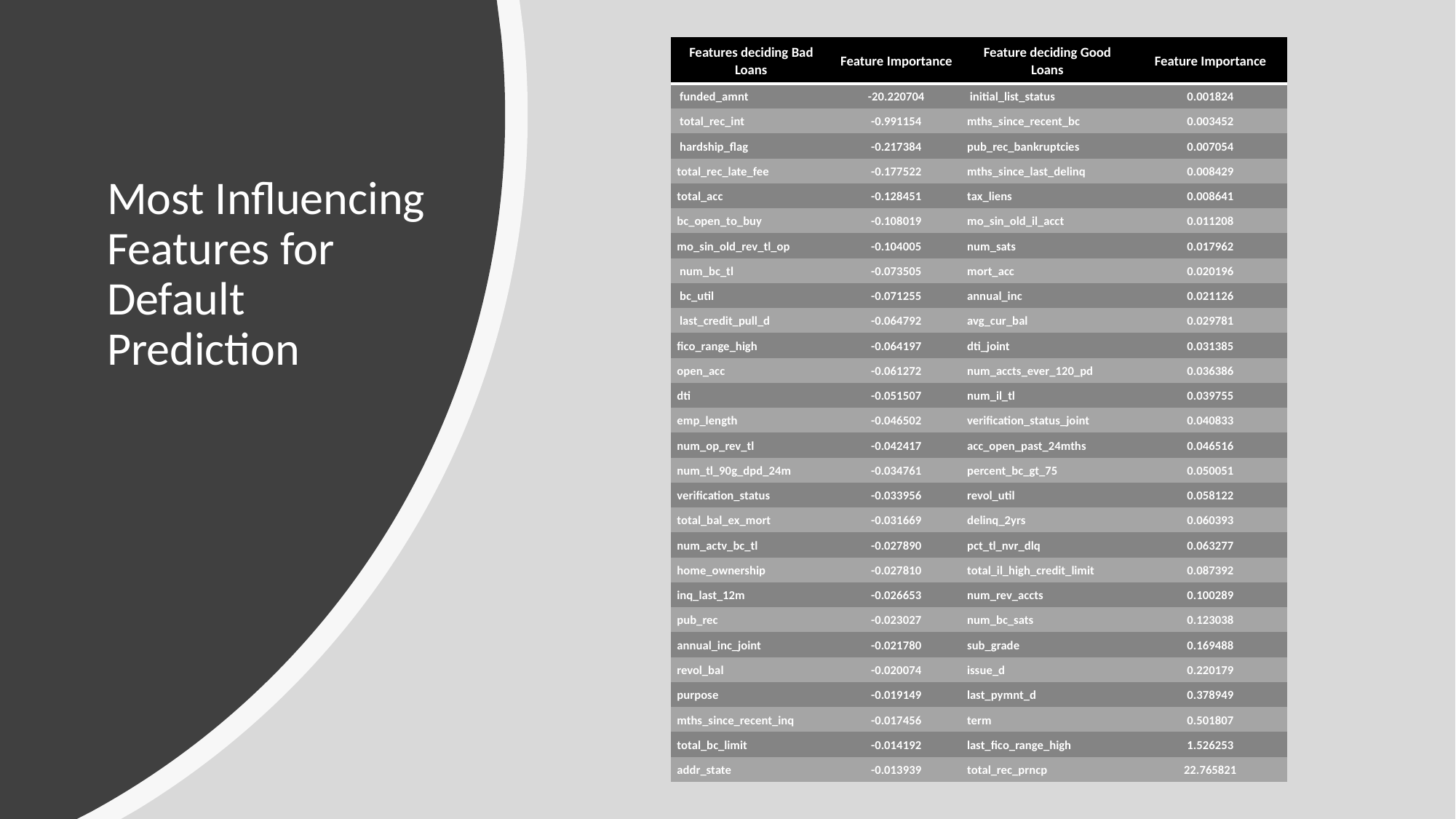

| Features deciding Bad Loans | Feature Importance | Feature deciding Good Loans | Feature Importance |
| --- | --- | --- | --- |
| funded\_amnt | -20.220704 | initial\_list\_status | 0.001824 |
| total\_rec\_int | -0.991154 | mths\_since\_recent\_bc | 0.003452 |
| hardship\_flag | -0.217384 | pub\_rec\_bankruptcies | 0.007054 |
| total\_rec\_late\_fee | -0.177522 | mths\_since\_last\_delinq | 0.008429 |
| total\_acc | -0.128451 | tax\_liens | 0.008641 |
| bc\_open\_to\_buy | -0.108019 | mo\_sin\_old\_il\_acct | 0.011208 |
| mo\_sin\_old\_rev\_tl\_op | -0.104005 | num\_sats | 0.017962 |
| num\_bc\_tl | -0.073505 | mort\_acc | 0.020196 |
| bc\_util | -0.071255 | annual\_inc | 0.021126 |
| last\_credit\_pull\_d | -0.064792 | avg\_cur\_bal | 0.029781 |
| fico\_range\_high | -0.064197 | dti\_joint | 0.031385 |
| open\_acc | -0.061272 | num\_accts\_ever\_120\_pd | 0.036386 |
| dti | -0.051507 | num\_il\_tl | 0.039755 |
| emp\_length | -0.046502 | verification\_status\_joint | 0.040833 |
| num\_op\_rev\_tl | -0.042417 | acc\_open\_past\_24mths | 0.046516 |
| num\_tl\_90g\_dpd\_24m | -0.034761 | percent\_bc\_gt\_75 | 0.050051 |
| verification\_status | -0.033956 | revol\_util | 0.058122 |
| total\_bal\_ex\_mort | -0.031669 | delinq\_2yrs | 0.060393 |
| num\_actv\_bc\_tl | -0.027890 | pct\_tl\_nvr\_dlq | 0.063277 |
| home\_ownership | -0.027810 | total\_il\_high\_credit\_limit | 0.087392 |
| inq\_last\_12m | -0.026653 | num\_rev\_accts | 0.100289 |
| pub\_rec | -0.023027 | num\_bc\_sats | 0.123038 |
| annual\_inc\_joint | -0.021780 | sub\_grade | 0.169488 |
| revol\_bal | -0.020074 | issue\_d | 0.220179 |
| purpose | -0.019149 | last\_pymnt\_d | 0.378949 |
| mths\_since\_recent\_inq | -0.017456 | term | 0.501807 |
| total\_bc\_limit | -0.014192 | last\_fico\_range\_high | 1.526253 |
| addr\_state | -0.013939 | total\_rec\_prncp | 22.765821 |
# Most Influencing Features for Default Prediction